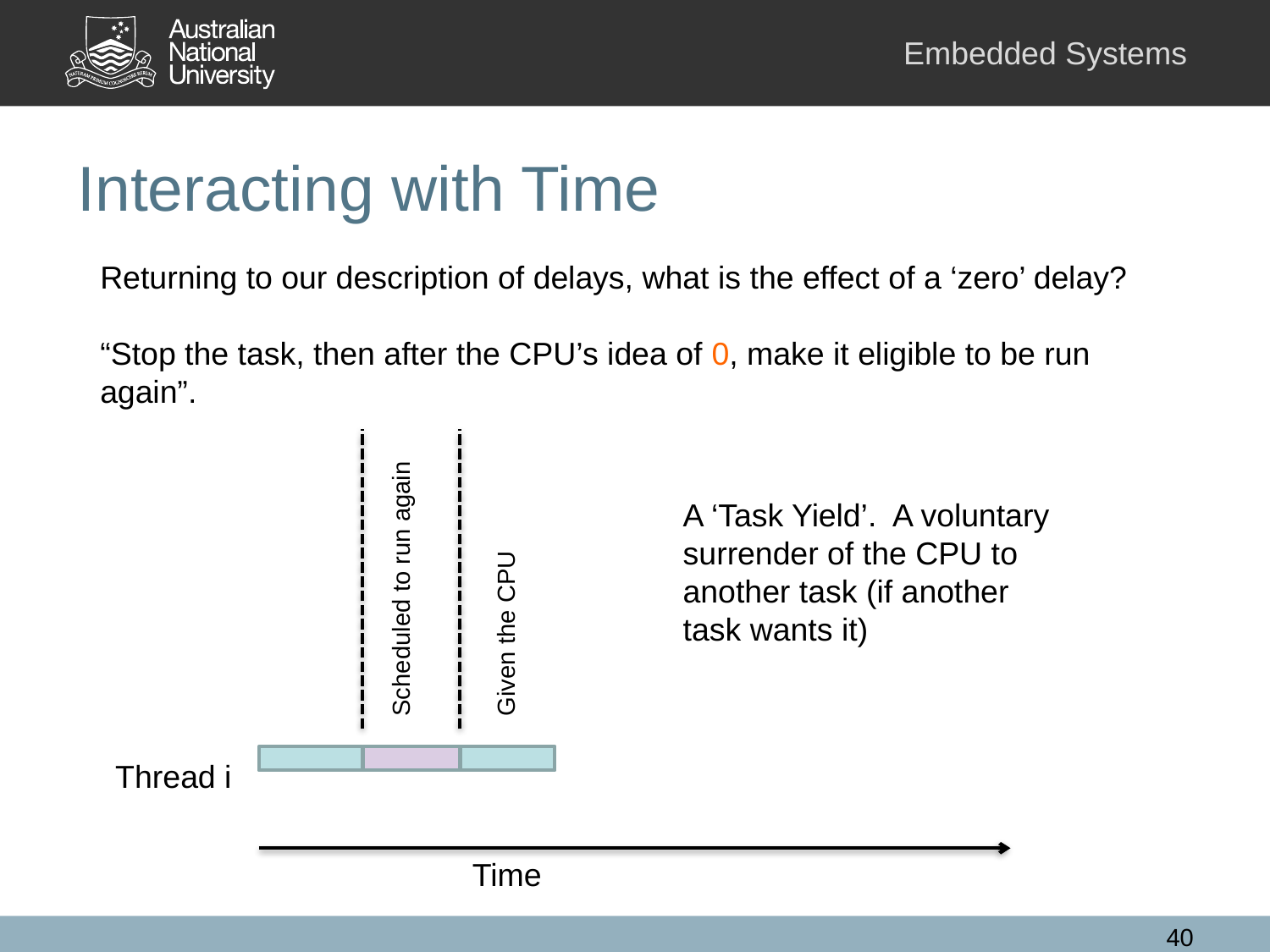

# Interacting with Time
Returning to our description of delays, what is the effect of a ‘zero’ delay?

“Stop the task, then after the CPU’s idea of 0, make it eligible to be run again”.
Scheduled to run again
A ‘Task Yield’.  A voluntary surrender of the CPU to another task (if another task wants it)
Given the CPU

Thread i
Time
40